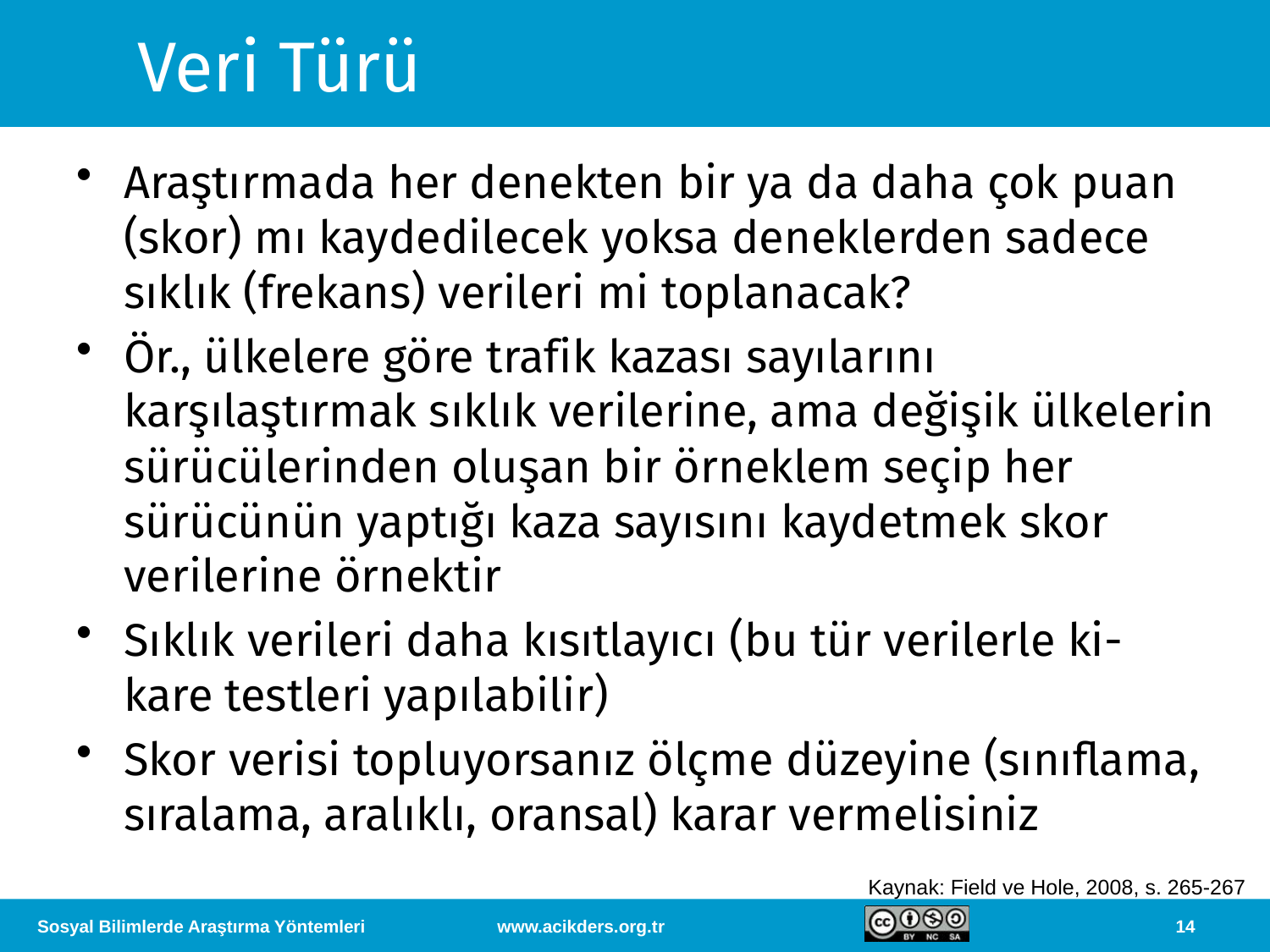

# Veri Türü
Araştırmada her denekten bir ya da daha çok puan (skor) mı kaydedilecek yoksa deneklerden sadece sıklık (frekans) verileri mi toplanacak?
Ör., ülkelere göre trafik kazası sayılarını karşılaştırmak sıklık verilerine, ama değişik ülkelerin sürücülerinden oluşan bir örneklem seçip her sürücünün yaptığı kaza sayısını kaydetmek skor verilerine örnektir
Sıklık verileri daha kısıtlayıcı (bu tür verilerle ki- kare testleri yapılabilir)
Skor verisi topluyorsanız ölçme düzeyine (sınıflama, sıralama, aralıklı, oransal) karar vermelisiniz
Kaynak: Field ve Hole, 2008, s. 265-267